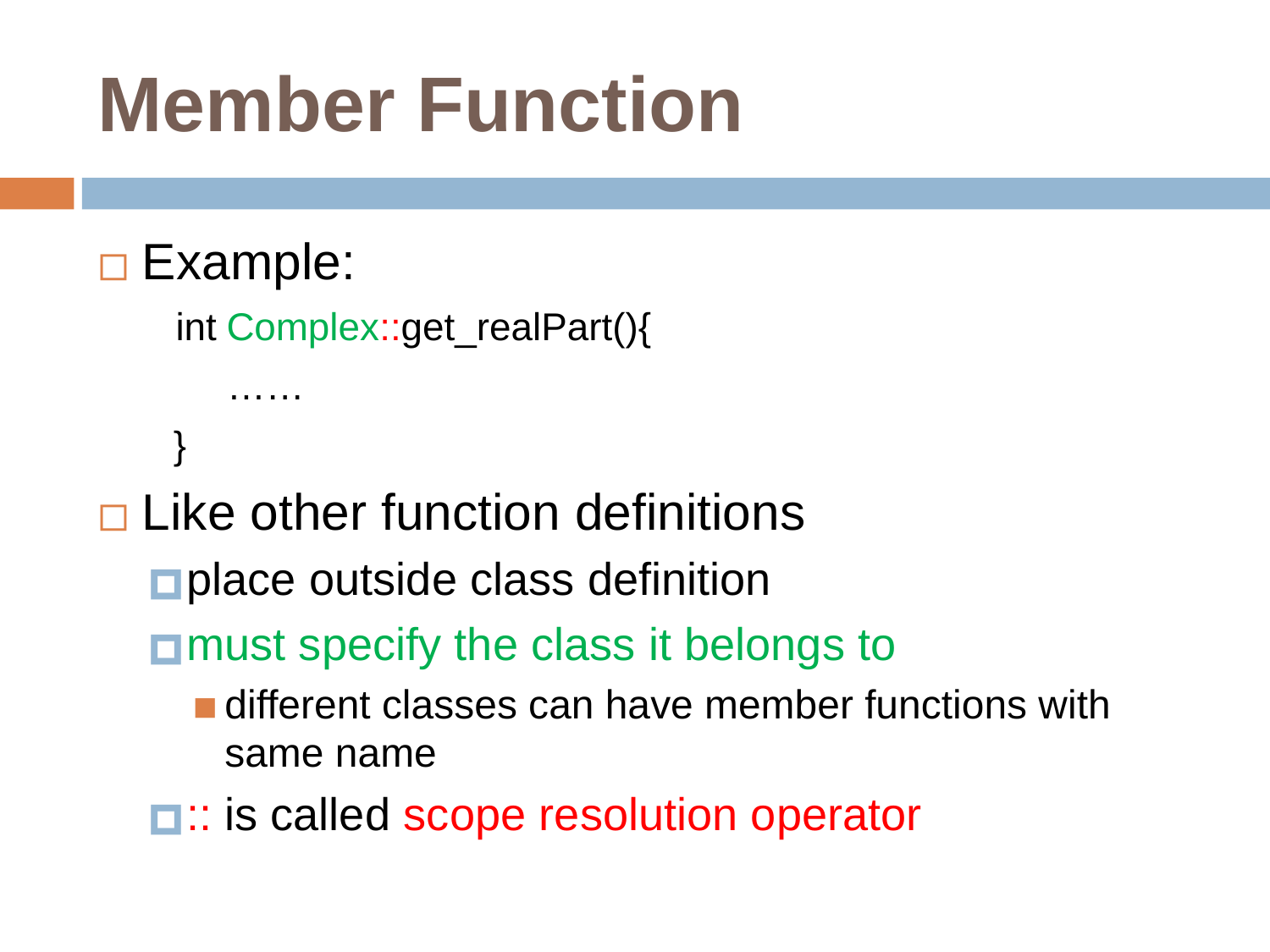

# Member Function
Example:
        int Complex::get_realPart(){
            ……
       }
Like other function definitions
place outside class definition
must specify the class it belongs to
different classes can have member functions with same name
:: is called scope resolution operator